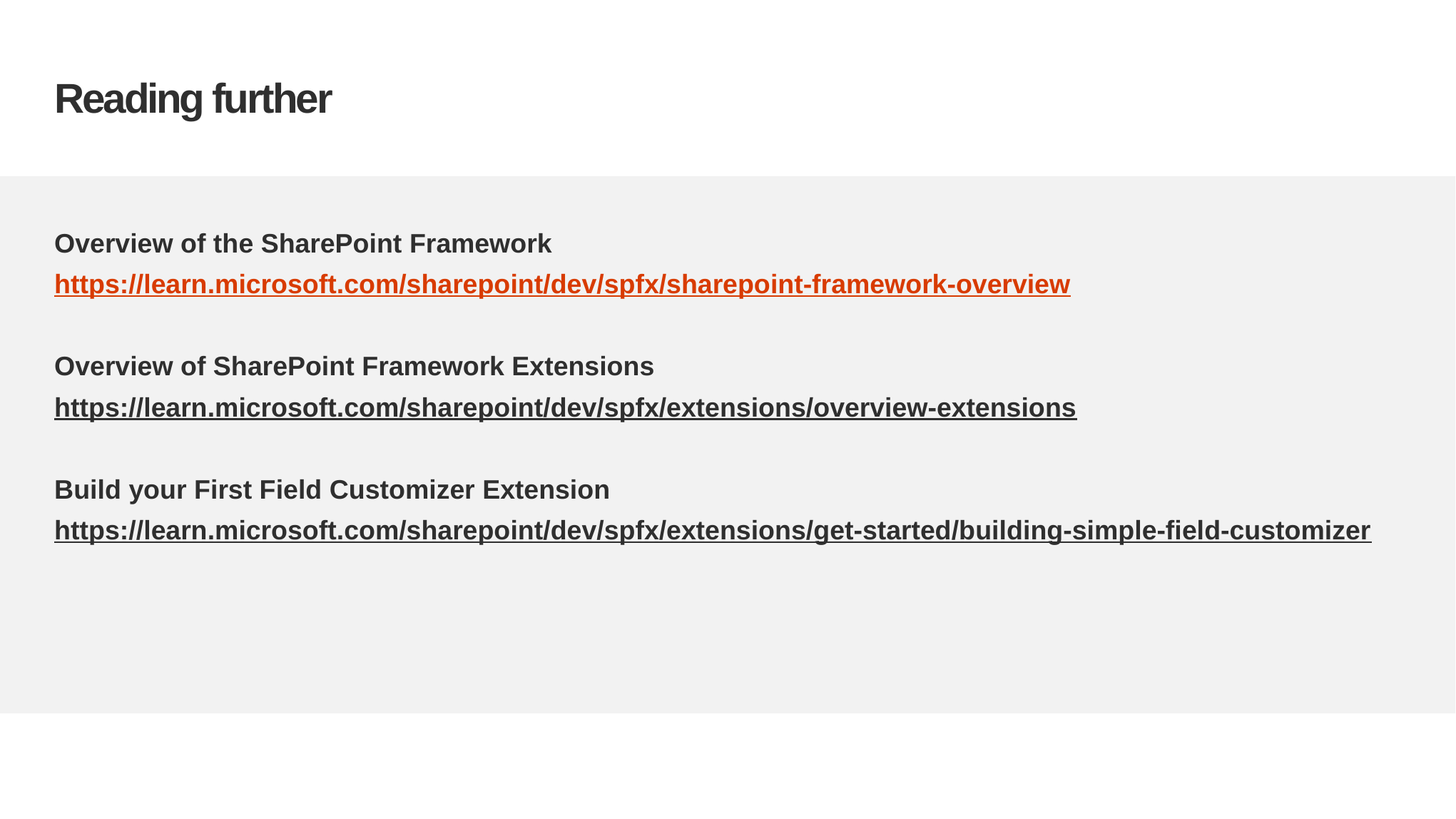

# Reading further

Overview of the SharePoint Framework
https://learn.microsoft.com/sharepoint/dev/spfx/sharepoint-framework-overview

Overview of SharePoint Framework Extensions
https://learn.microsoft.com/sharepoint/dev/spfx/extensions/overview-extensions

Build your First Field Customizer Extension
https://learn.microsoft.com/sharepoint/dev/spfx/extensions/get-started/building-simple-field-customizer